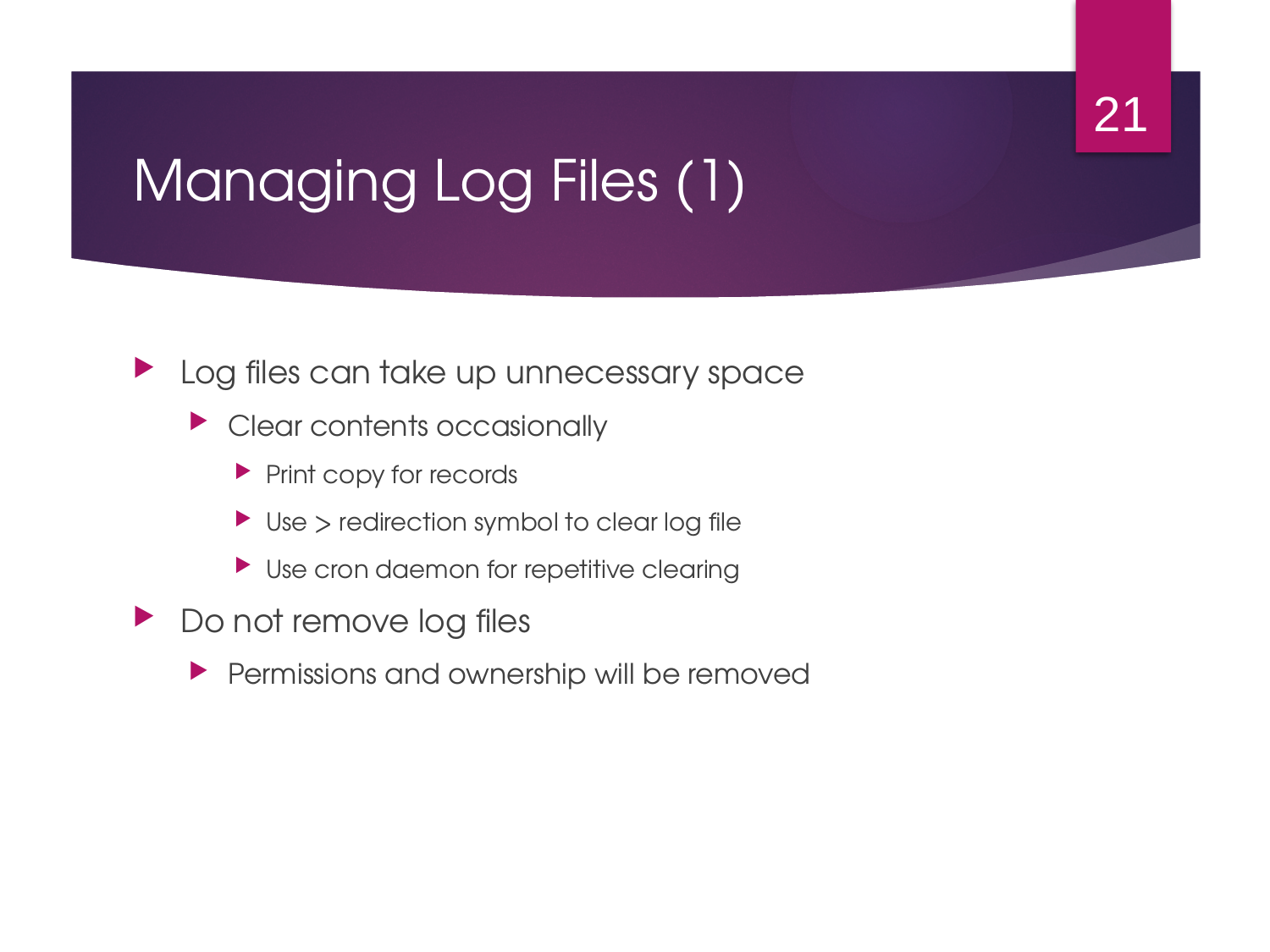

21
# Managing Log Files (1)
Log files can take up unnecessary space
Clear contents occasionally
Print copy for records
Use > redirection symbol to clear log file
Use cron daemon for repetitive clearing
Do not remove log files
Permissions and ownership will be removed